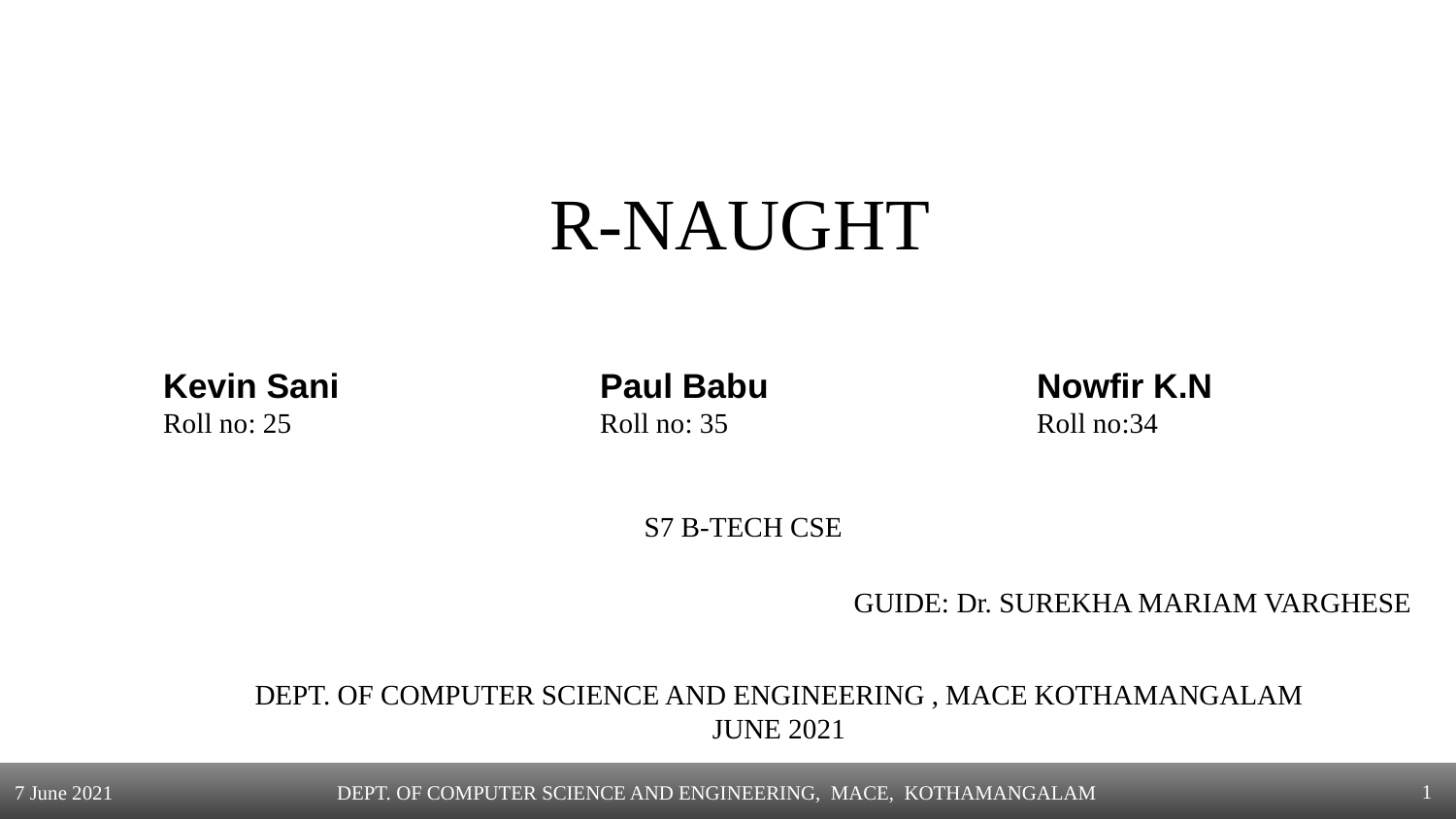

# R-NAUGHT
Kevin Sani		Paul Babu	   	Nowfir K.N
Roll no: 25			Roll no: 35			Roll no:34

S7 B-TECH CSE
				GUIDE: Dr. SUREKHA MARIAM VARGHESE
DEPT. OF COMPUTER SCIENCE AND ENGINEERING , MACE KOTHAMANGALAM
JUNE 2021
1